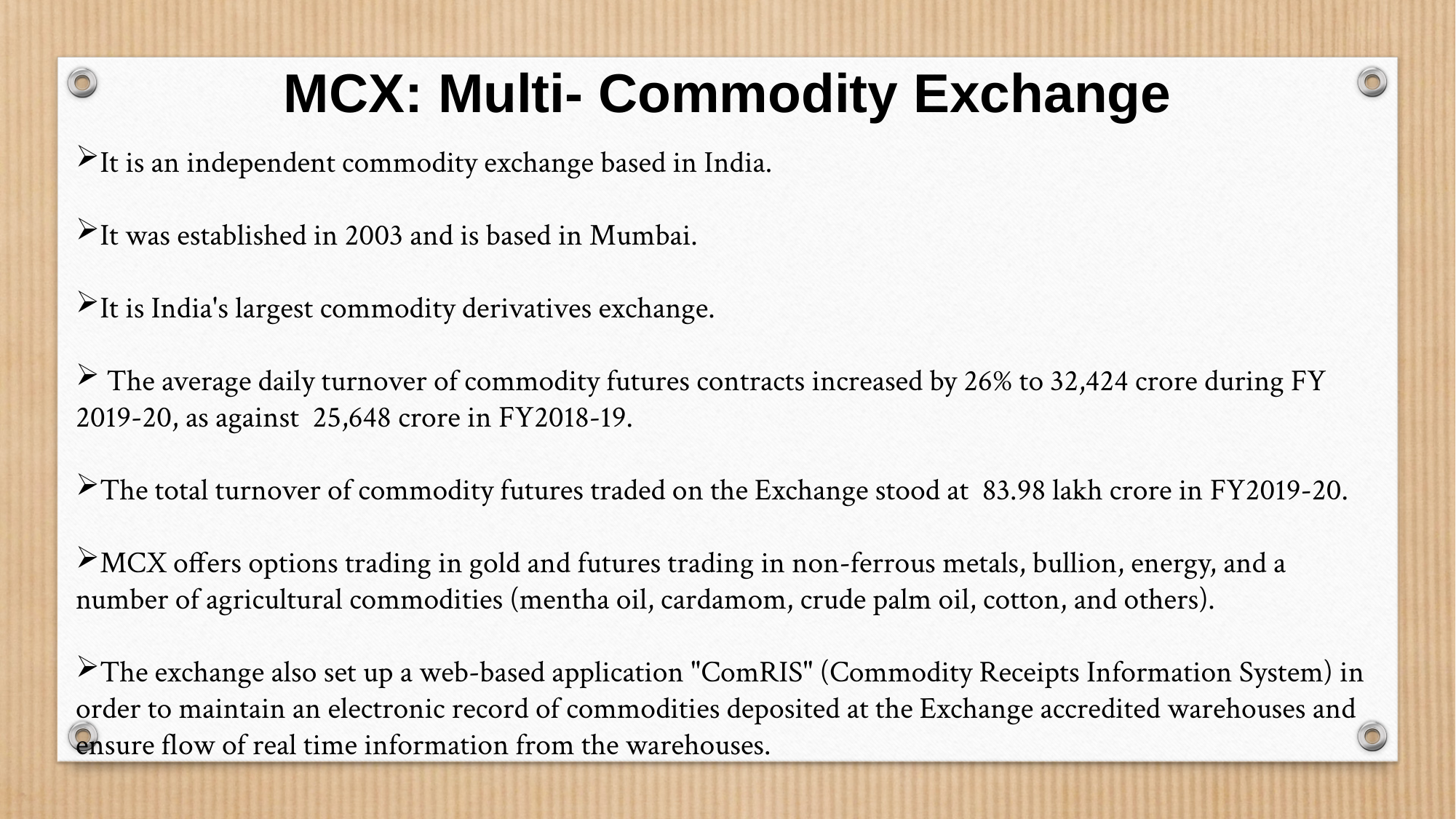

MCX: Multi- Commodity Exchange

It is an independent commodity exchange based in India.

It was established in 2003 and is based in Mumbai.

It is India's largest commodity derivatives exchange.

 The average daily turnover of commodity futures contracts increased by 26% to 32,424 crore during FY 2019-20, as against  25,648 crore in FY2018-19.

The total turnover of commodity futures traded on the Exchange stood at  83.98 lakh crore in FY2019-20.

MCX offers options trading in gold and futures trading in non-ferrous metals, bullion, energy, and a number of agricultural commodities (mentha oil, cardamom, crude palm oil, cotton, and others).

The exchange also set up a web-based application "ComRIS" (Commodity Receipts Information System) in order to maintain an electronic record of commodities deposited at the Exchange accredited warehouses and ensure flow of real time information from the warehouses.